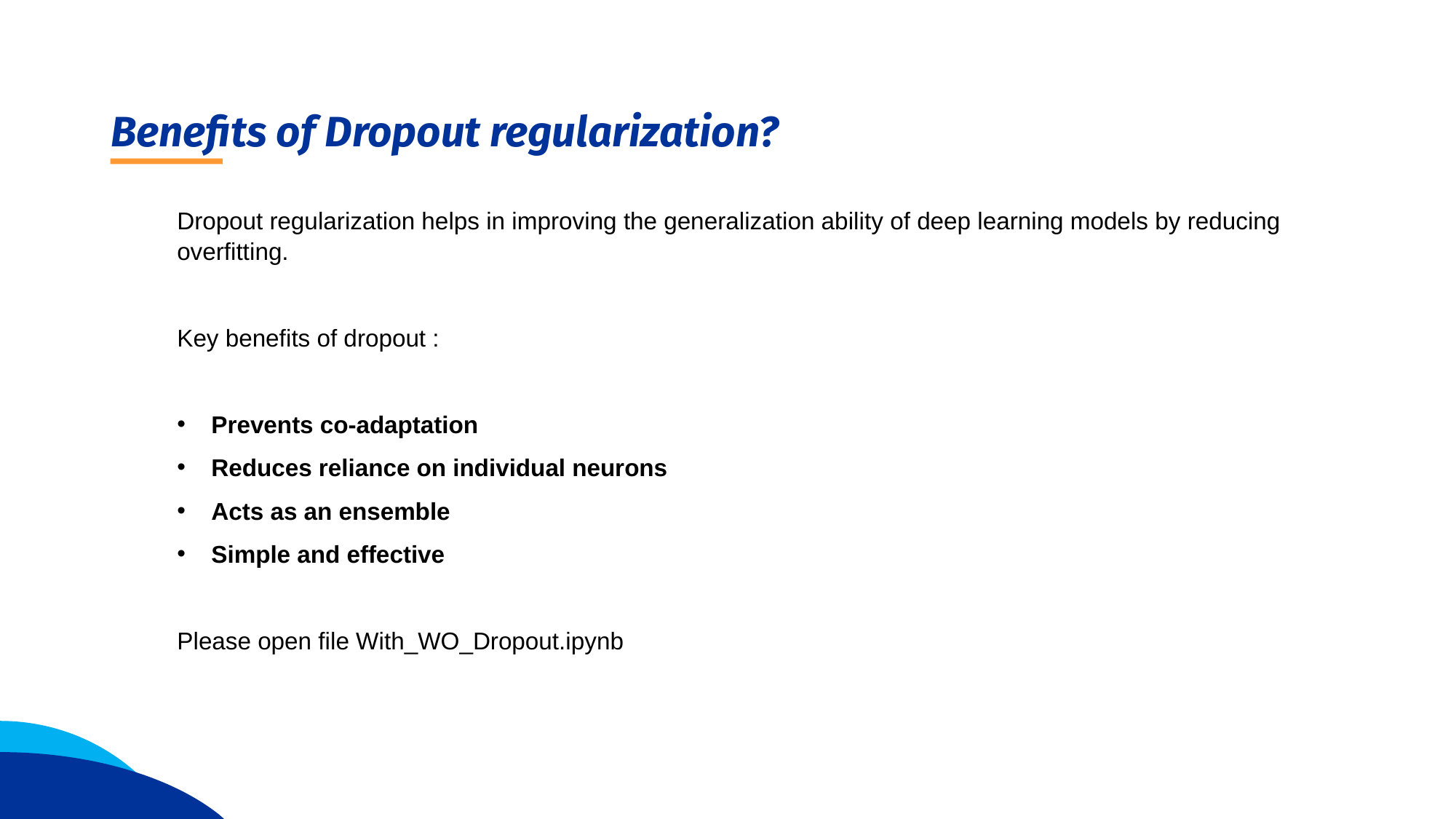

Benefits of Dropout regularization?

Dropout regularization helps in improving the generalization ability of deep learning models by reducing overfitting.

Key benefits of dropout :

Prevents co-adaptation
Reduces reliance on individual neurons
Acts as an ensemble
Simple and effective

Please open file With_WO_Dropout.ipynb